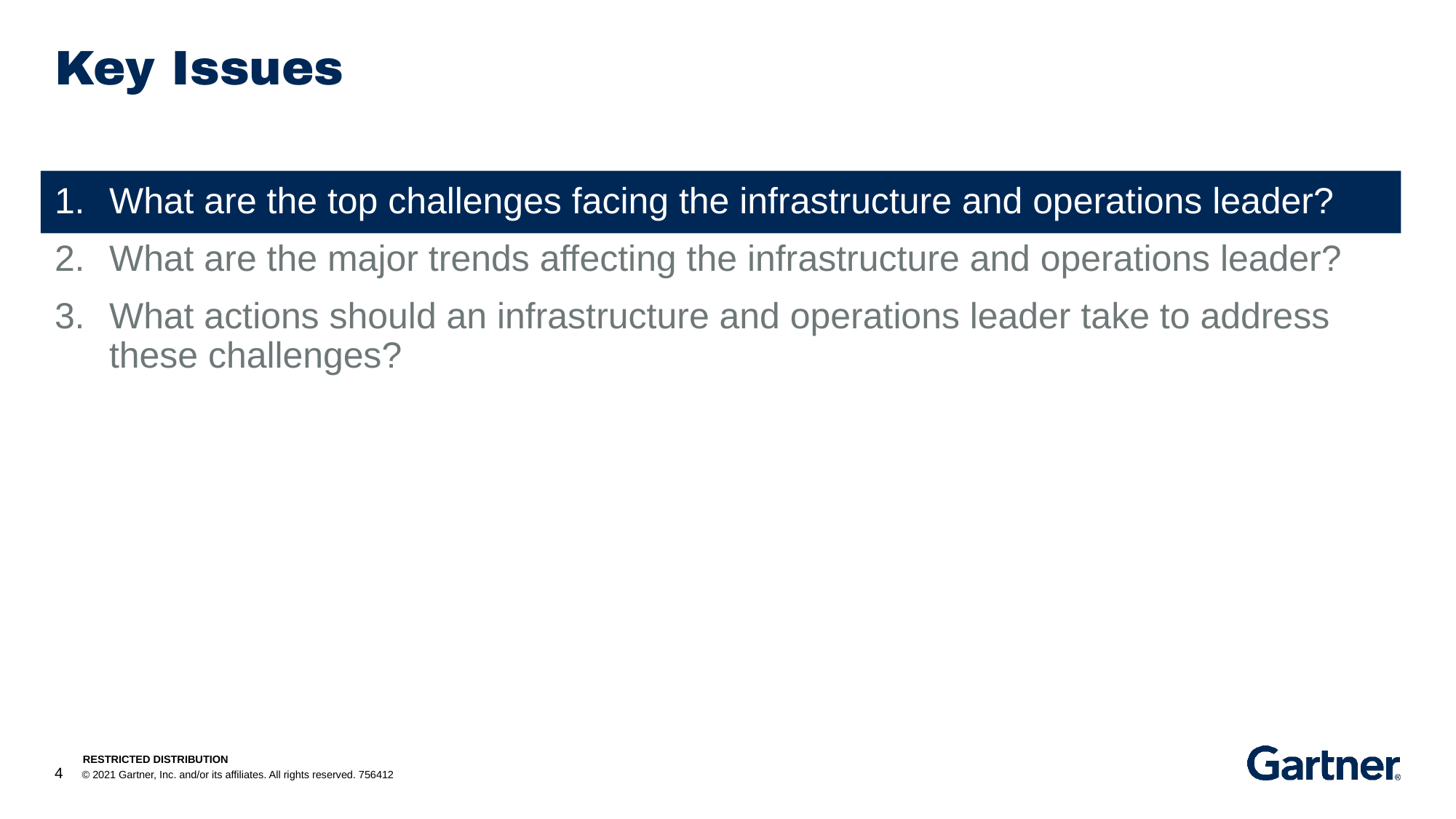

# Key Issues

What are the top challenges facing the infrastructure and operations leader?
What are the major trends affecting the infrastructure and operations leader?
What actions should an infrastructure and operations leader take to address these challenges?